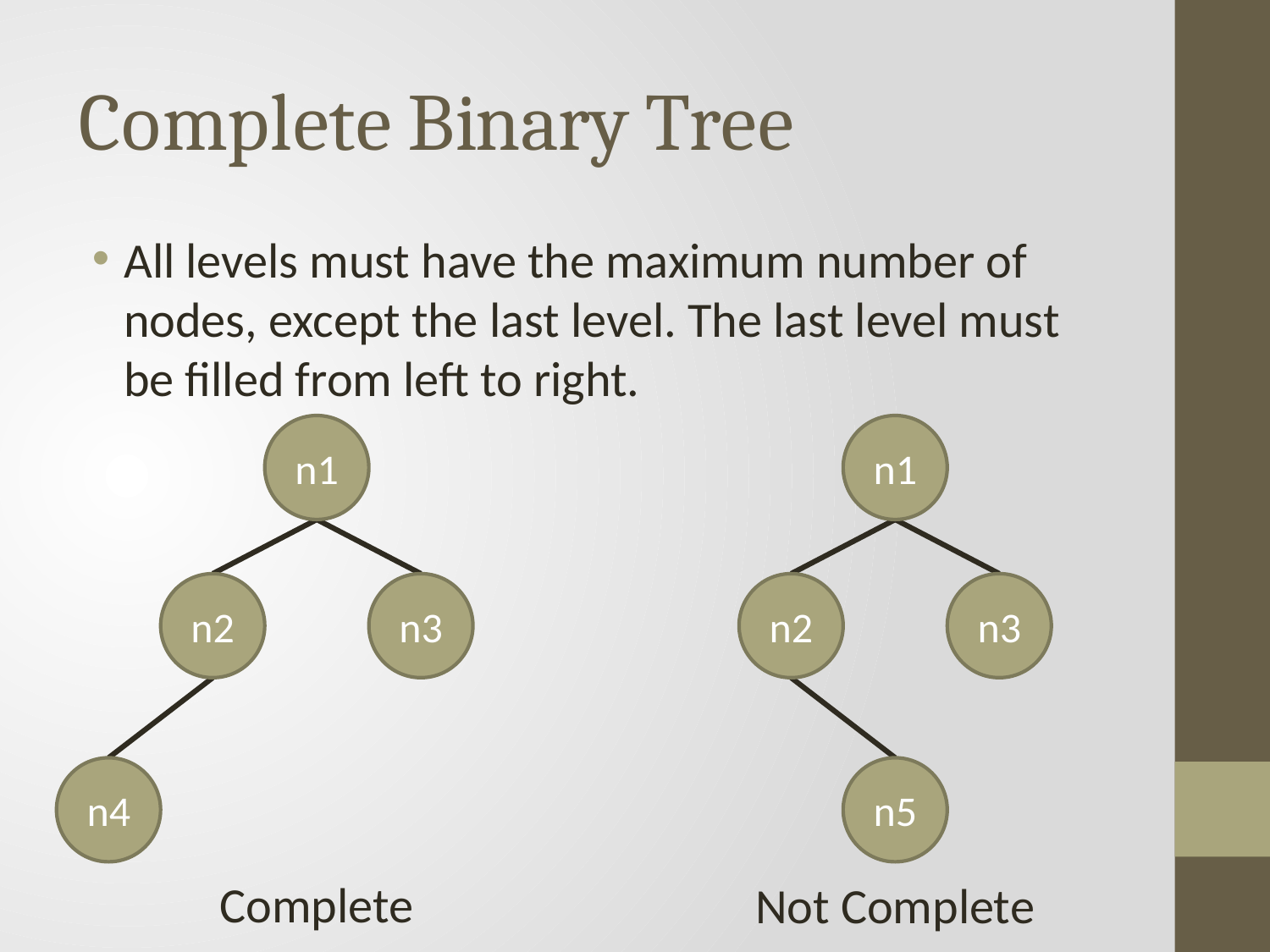

# Complete Binary Tree
All levels must have the maximum number of nodes, except the last level. The last level must be filled from left to right.
n1
n1
n2
n3
n2
n3
n4
n5
Complete
Not Complete